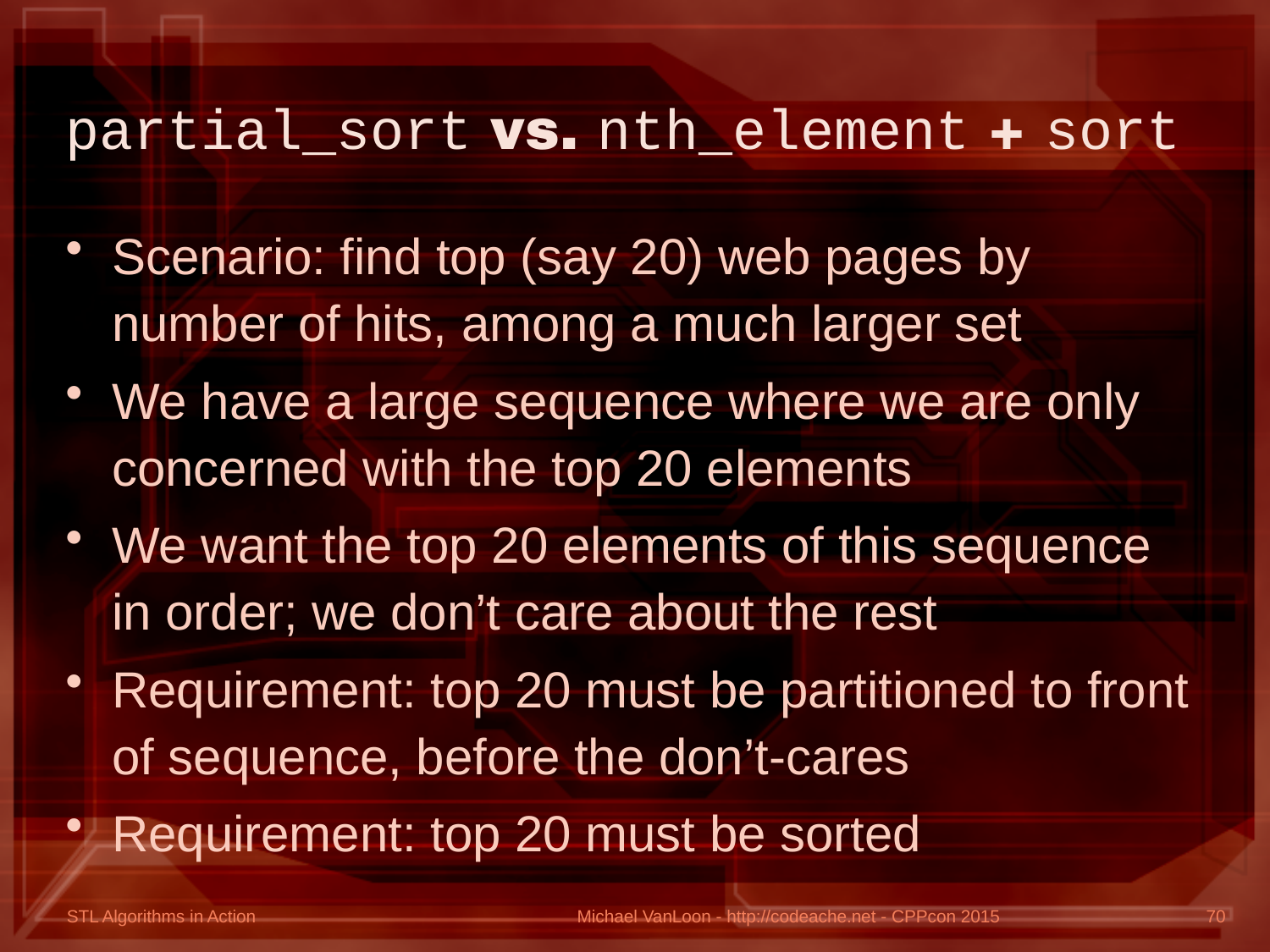

# partial_sort vs. nth_element + sort
Scenario: find top (say 20) web pages by number of hits, among a much larger set
We have a large sequence where we are only concerned with the top 20 elements
We want the top 20 elements of this sequence in order; we don’t care about the rest
Requirement: top 20 must be partitioned to front of sequence, before the don’t-cares
Requirement: top 20 must be sorted
Michael VanLoon - http://codeache.net - CPPcon 2015
70